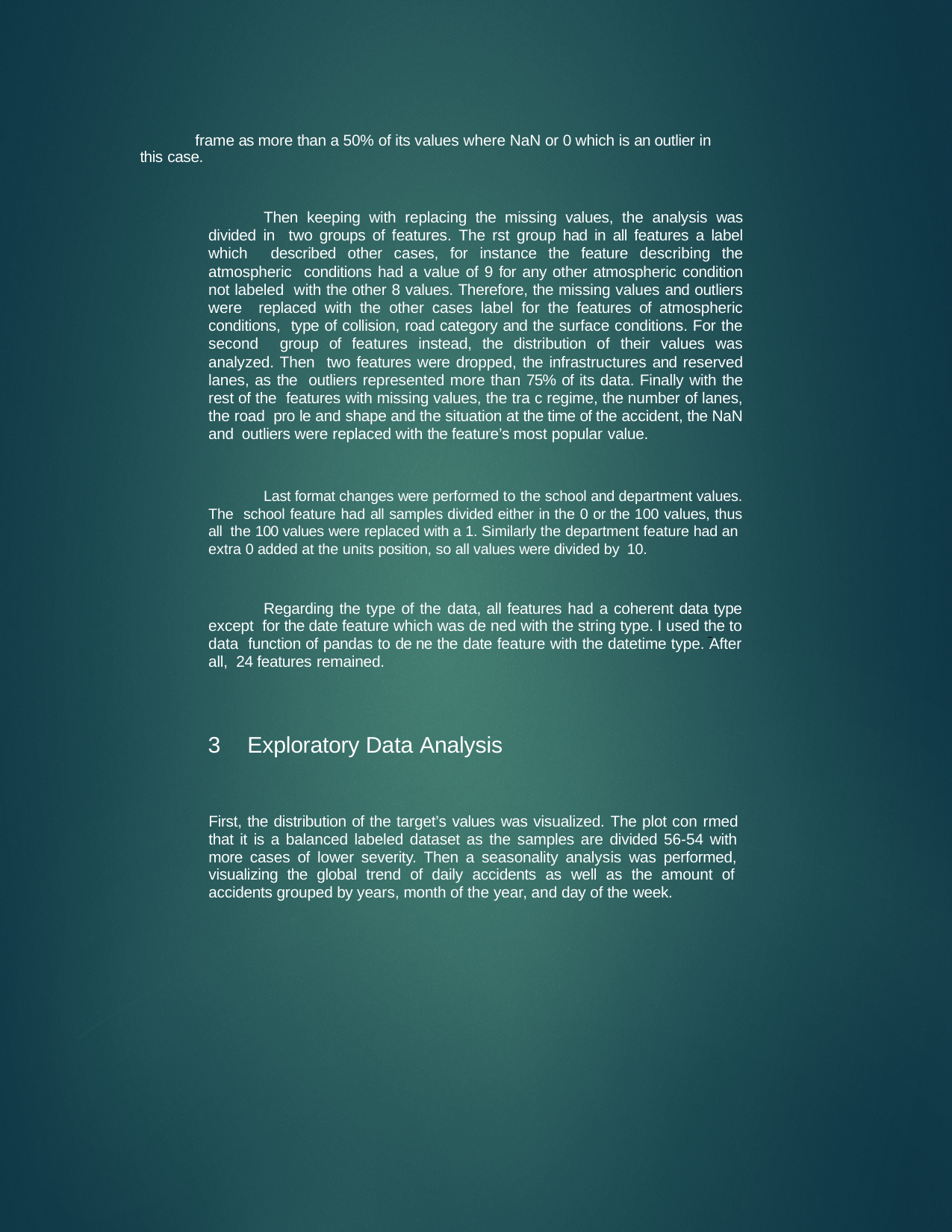

frame as more than a 50% of its values where NaN or 0 which is an outlier in  this case.

Then keeping with replacing the missing values, the analysis was divided in  two groups of features. The rst group had in all features a label which  described other cases, for instance the feature describing the atmospheric  conditions had a value of 9 for any other atmospheric condition not labeled  with the other 8 values. Therefore, the missing values and outliers were  replaced with the other cases label for the features of atmospheric conditions,  type of collision, road category and the surface conditions. For the second  group of features instead, the distribution of their values was analyzed. Then  two features were dropped, the infrastructures and reserved lanes, as the  outliers represented more than 75% of its data. Finally with the rest of the  features with missing values, the tra c regime, the number of lanes, the road  pro le and shape and the situation at the time of the accident, the NaN and  outliers were replaced with the feature’s most popular value.

Last format changes were performed to the school and department values. The  school feature had all samples divided either in the 0 or the 100 values, thus all  the 100 values were replaced with a 1. Similarly the department feature had an  extra 0 added at the units position, so all values were divided by 10.

Regarding the type of the data, all features had a coherent data type except  for the date feature which was de ned with the string type. I used the to data  function of pandas to de ne the date feature with the datetime type. After all,  24 features remained.

3	Exploratory Data Analysis
First, the distribution of the target’s values was visualized. The plot con rmed  that it is a balanced labeled dataset as the samples are divided 56-54 with  more cases of lower severity. Then a seasonality analysis was performed,  visualizing the global trend of daily accidents as well as the amount of  accidents grouped by years, month of the year, and day of the week.